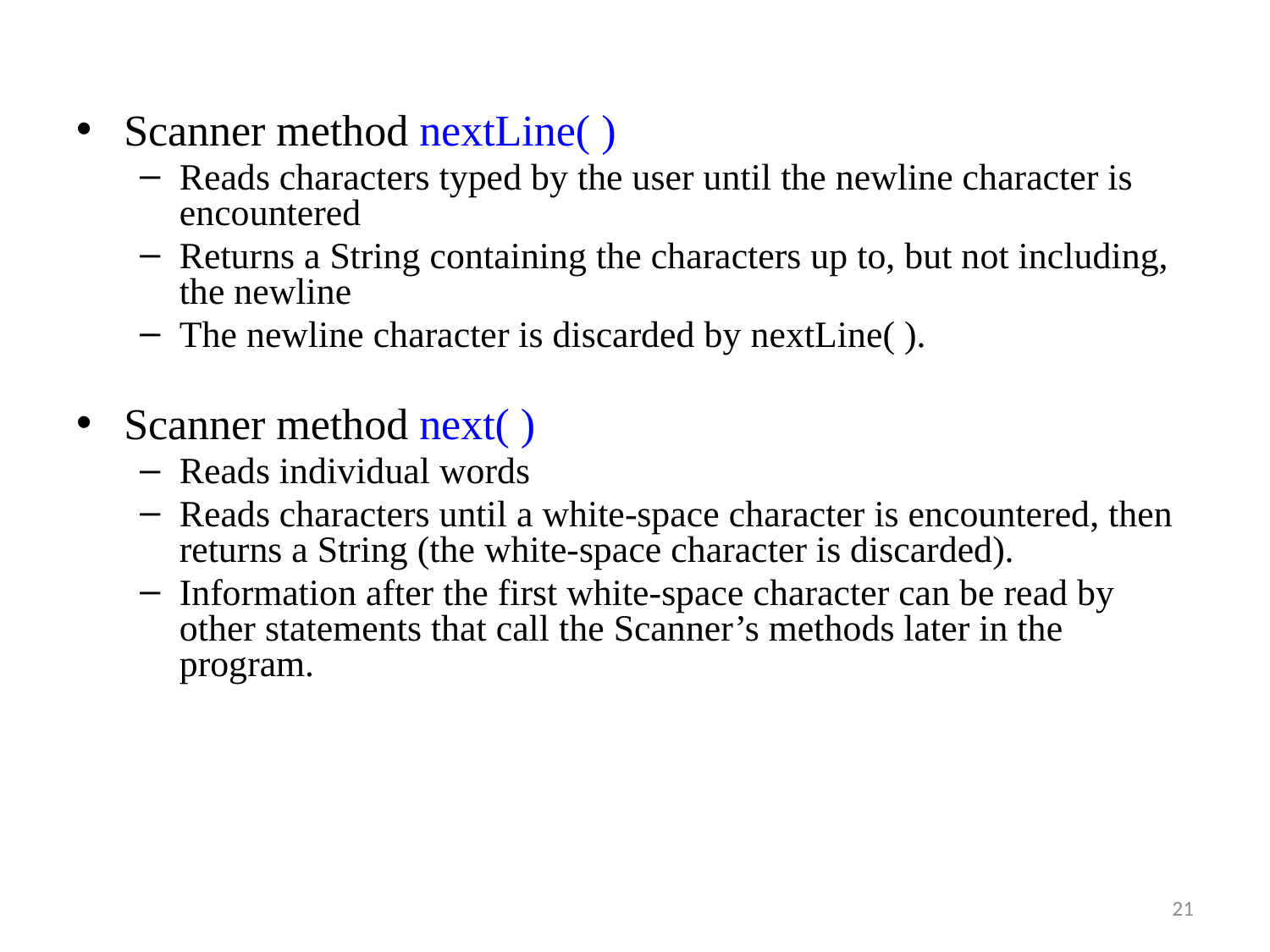

Scanner method nextLine( )
Reads characters typed by the user until the newline character is encountered
Returns a String containing the characters up to, but not including, the newline
The newline character is discarded by nextLine( ).

Scanner method next( )
Reads individual words
Reads characters until a white-space character is encountered, then returns a String (the white-space character is discarded).
Information after the first white-space character can be read by other statements that call the Scanner’s methods later in the program.
21